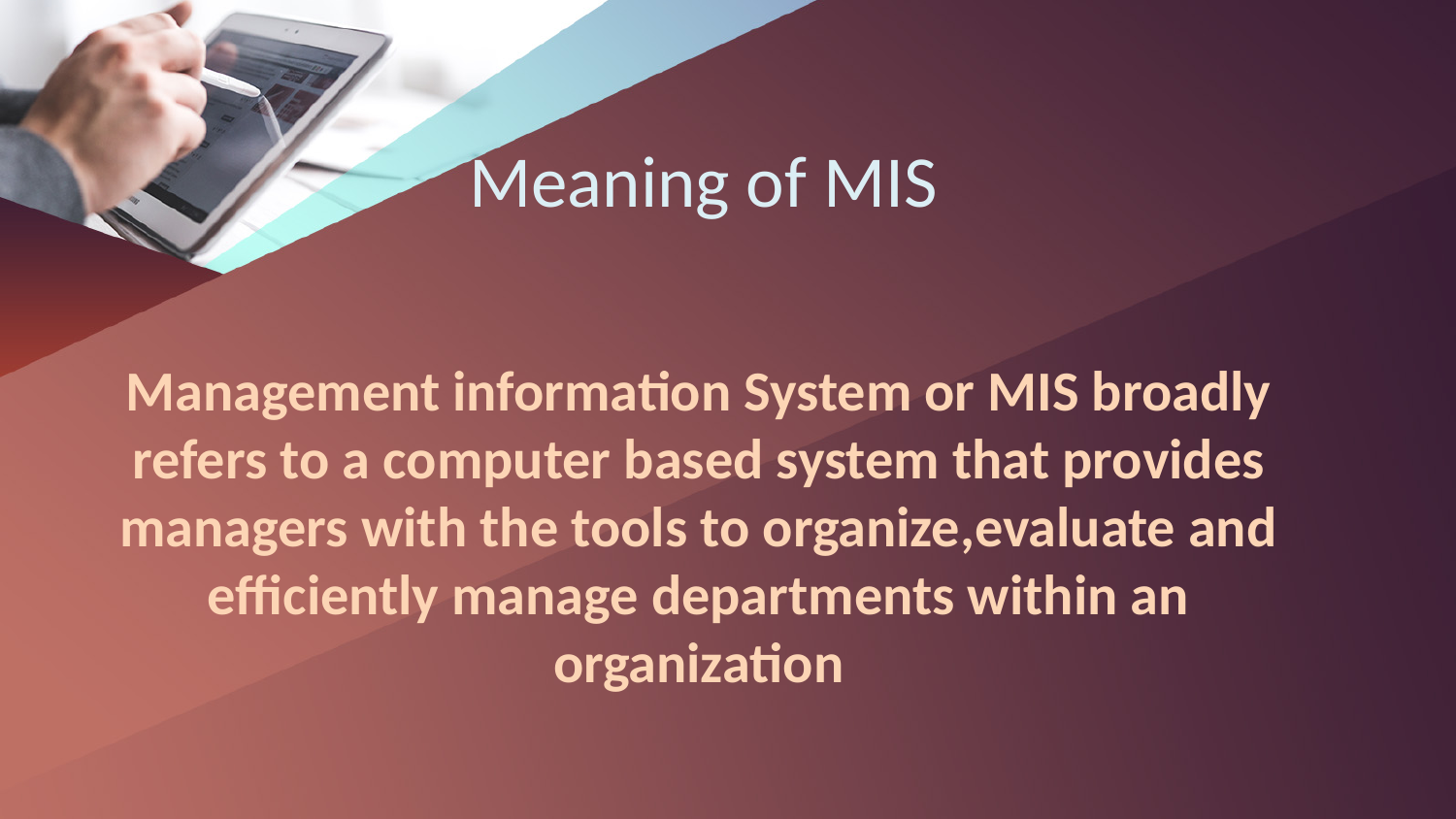

# Meaning of MIS
Management information System or MIS broadly refers to a computer based system that provides managers with the tools to organize,evaluate and efficiently manage departments within an organization